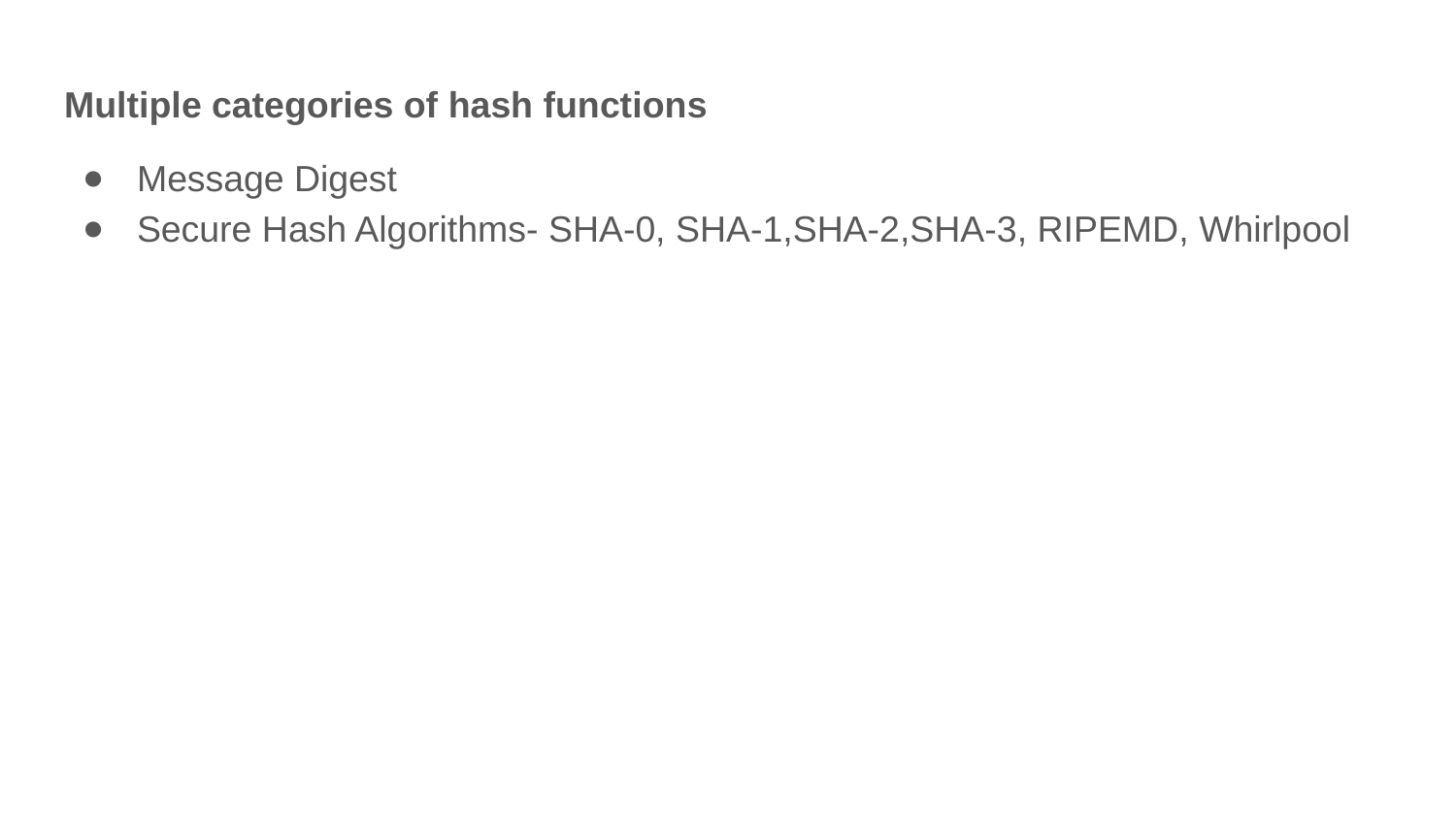

Multiple categories of hash functions
Message Digest
Secure Hash Algorithms- SHA-0, SHA-1,SHA-2,SHA-3, RIPEMD, Whirlpool